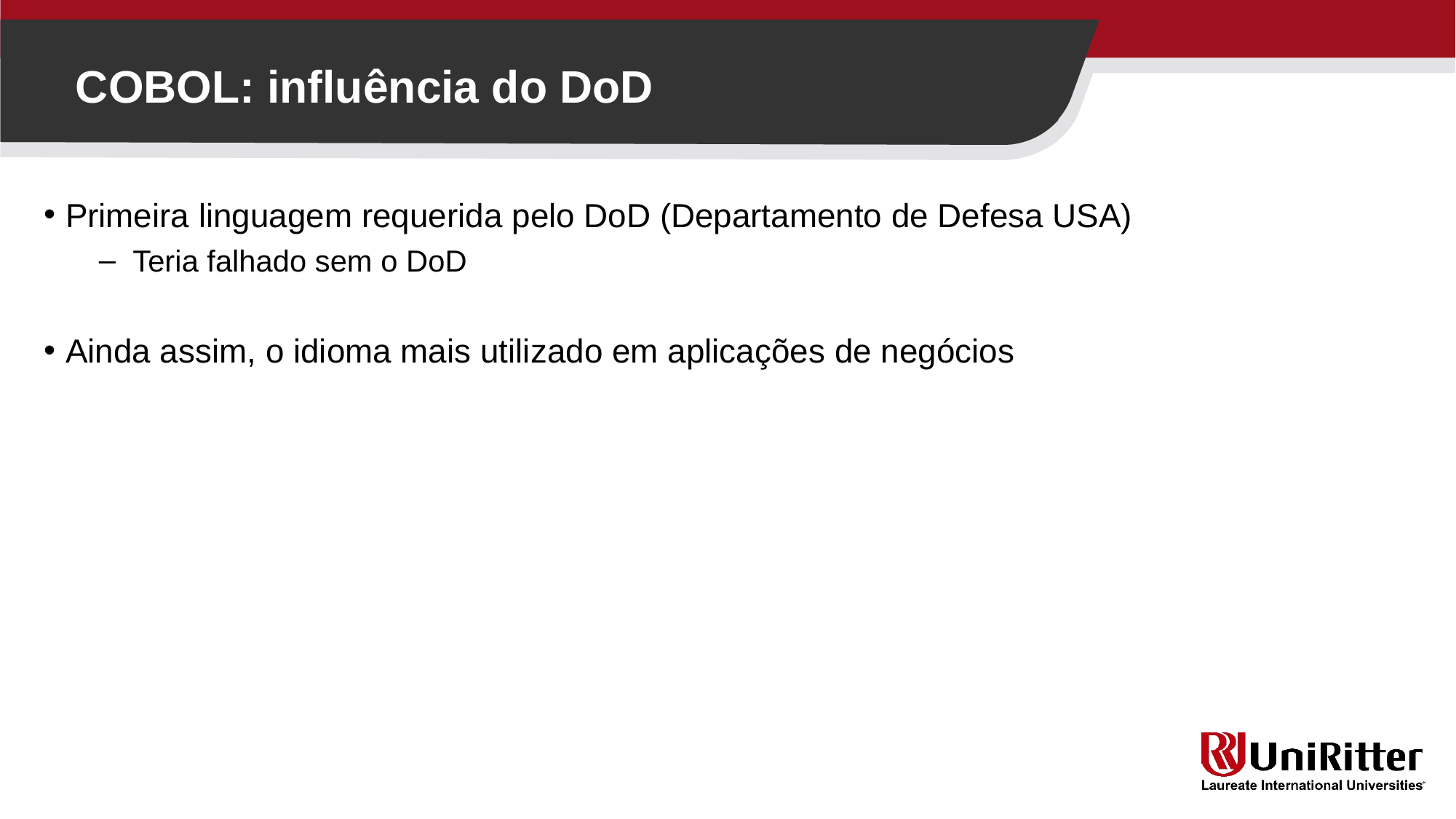

COBOL: influência do DoD
Primeira linguagem requerida pelo DoD (Departamento de Defesa USA)
Teria falhado sem o DoD

Ainda assim, o idioma mais utilizado em aplicações de negócios